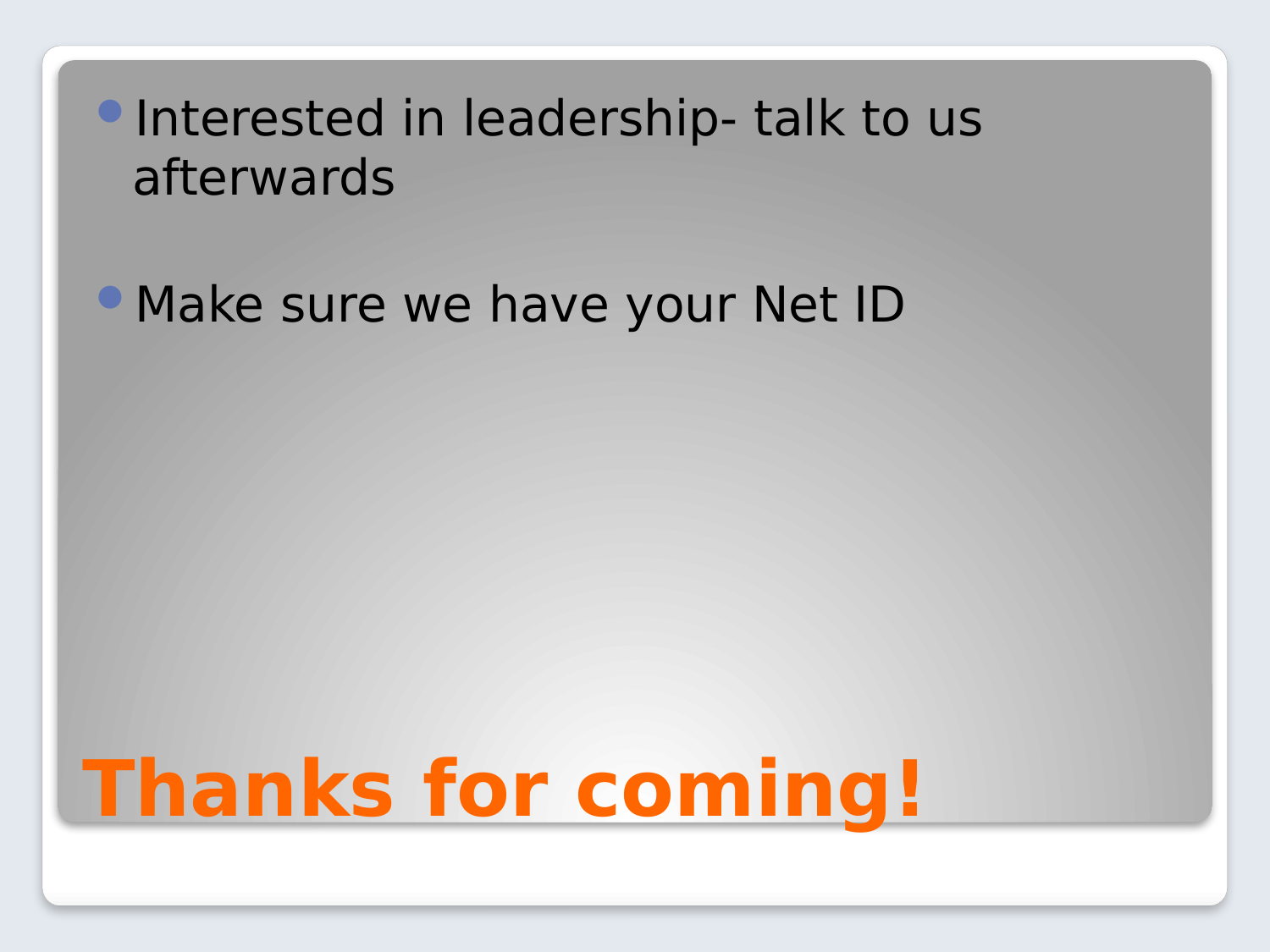

Interested in leadership- talk to us afterwards

Make sure we have your Net ID
# Thanks for coming!